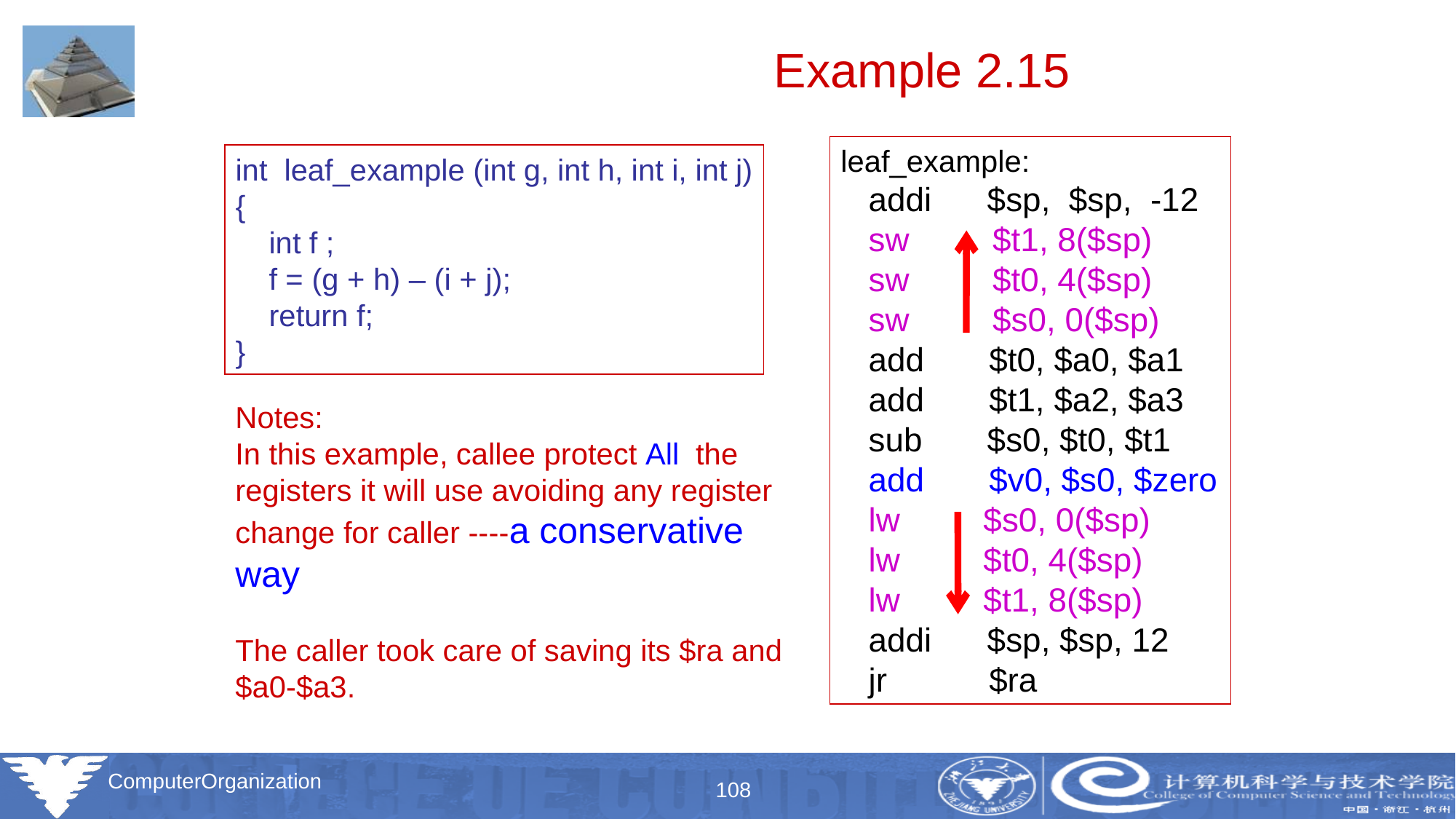

Example 2.15
leaf_example:
   addi      $sp,  $sp,  -12
   sw         $t1, 8($sp)
   sw         $t0, 4($sp)
   sw         $s0, 0($sp)
   add       $t0, $a0, $a1
   add       $t1, $a2, $a3
   sub       $s0, $t0, $t1
   add       $v0, $s0, $zero
   lw         $s0, 0($sp)
   lw         $t0, 4($sp)
   lw         $t1, 8($sp)
   addi      $sp, $sp, 12
   jr           $ra
int  leaf_example (int g, int h, int i, int j)
{
    int f ;
    f = (g + h) – (i + j);
    return f;
}
Notes:
In this example, callee protect All  the registers it will use avoiding any register change for caller ----a conservative  way

The caller took care of saving its $ra and
$a0-$a3.